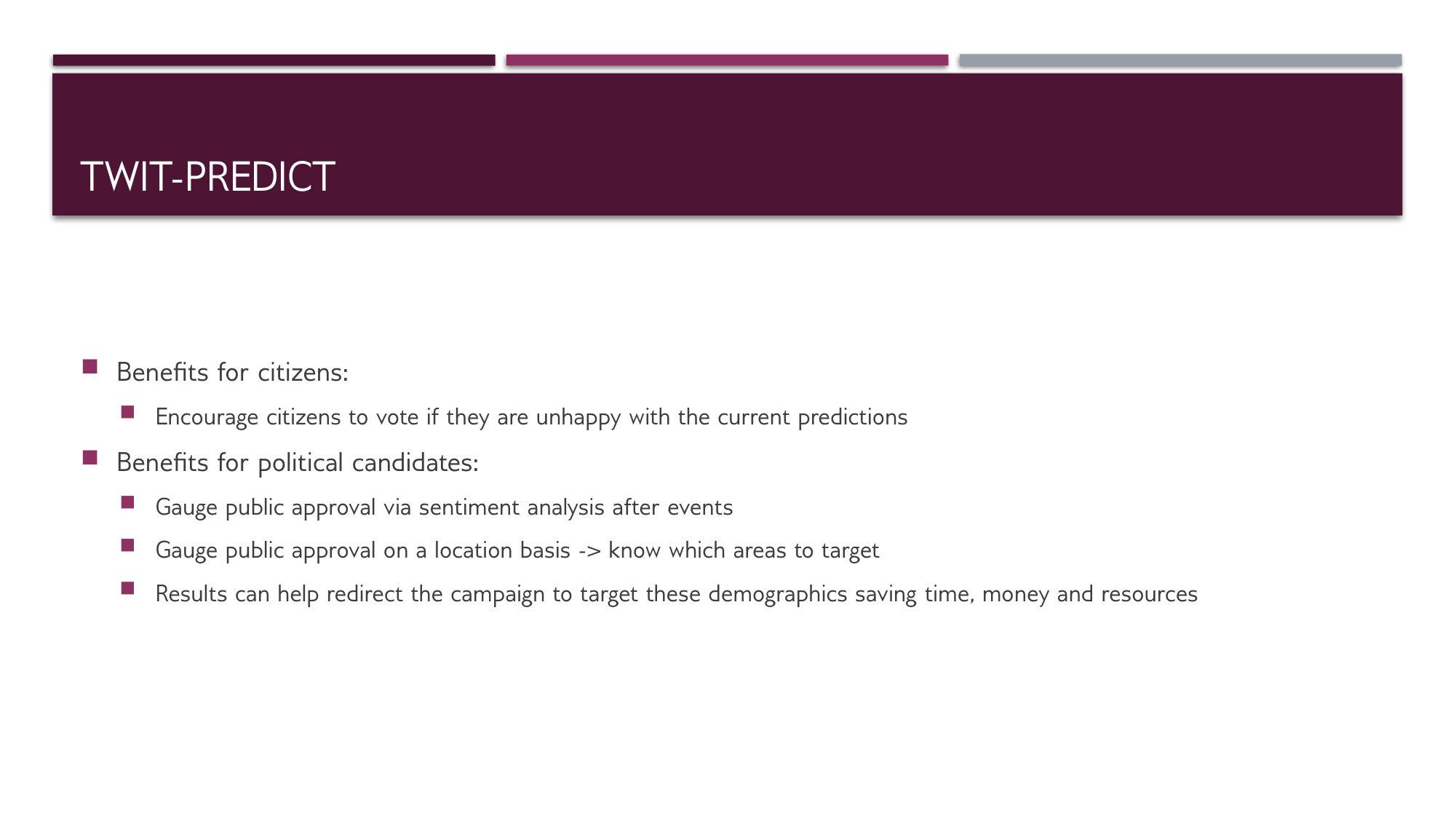

# Twit-predict
Benefits for citizens:
Encourage citizens to vote if they are unhappy with the current predictions
Benefits for political candidates:
Gauge public approval via sentiment analysis after events
Gauge public approval on a location basis -> know which areas to target
Results can help redirect the campaign to target these demographics saving time, money and resources